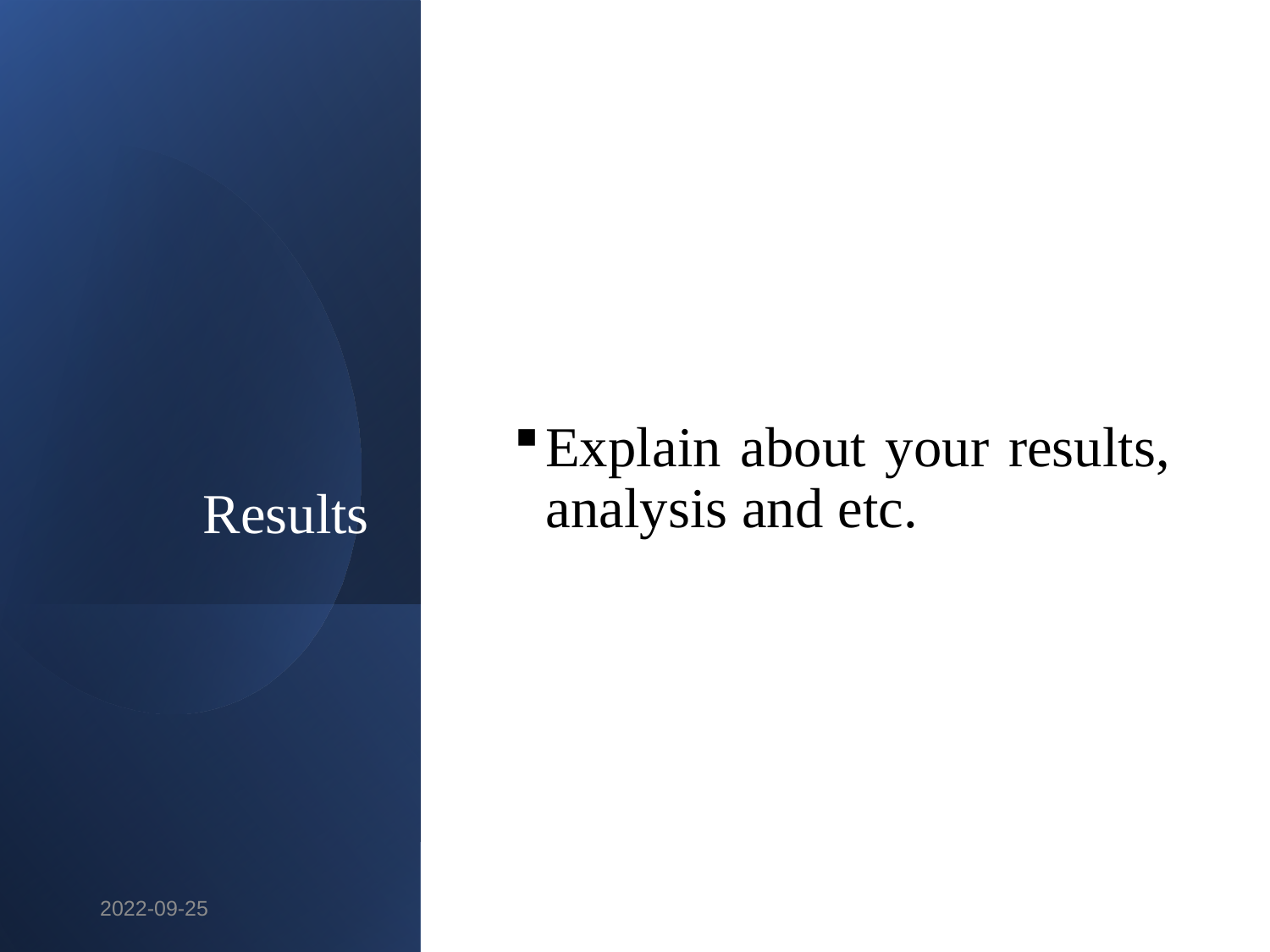

# Results

Explain about your results, analysis and etc.

10
2022-09-25